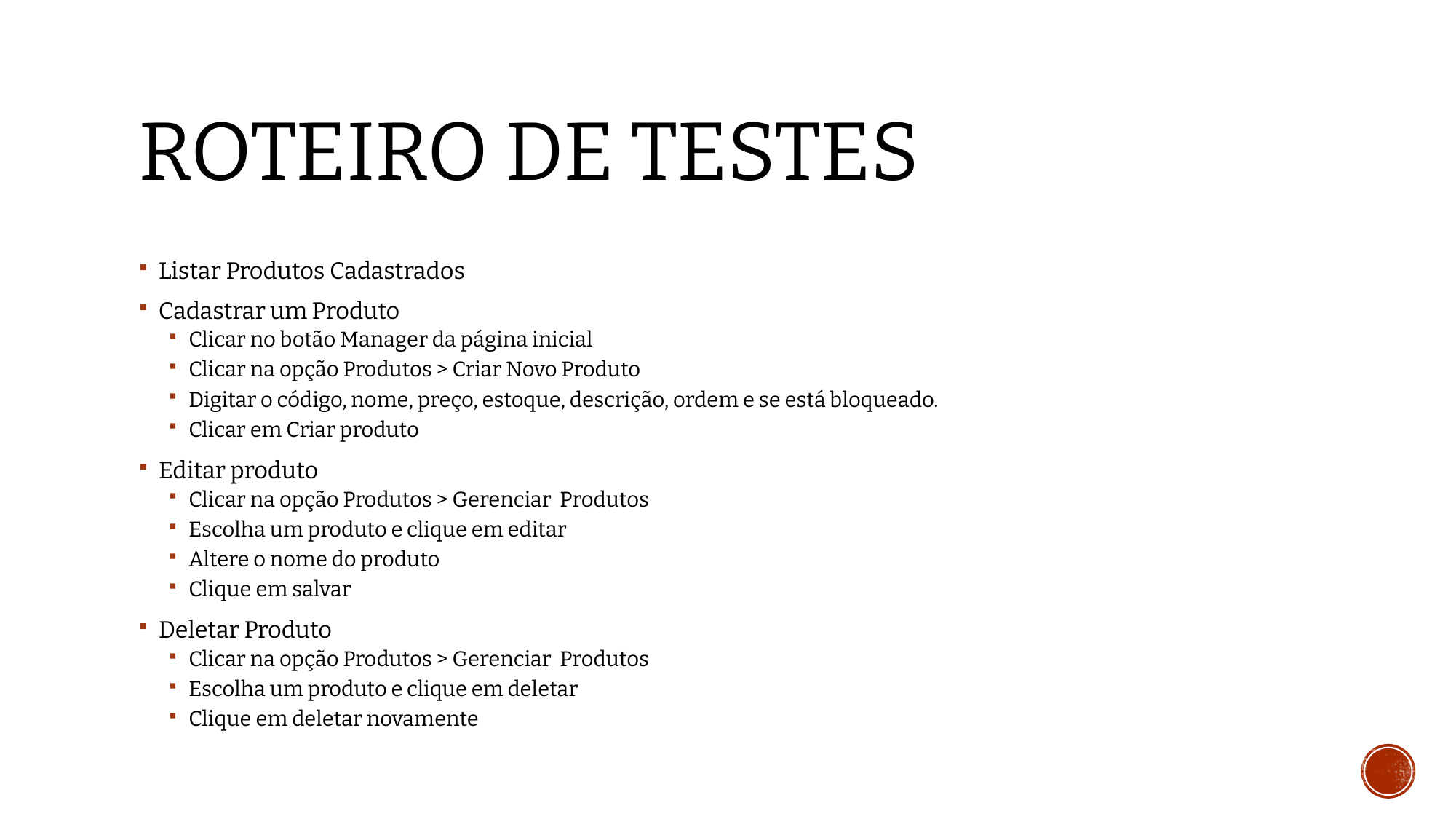

# Roteiro de Testes
Listar Produtos Cadastrados
Cadastrar um Produto
Clicar no botão Manager da página inicial
Clicar na opção Produtos > Criar Novo Produto
Digitar o código, nome, preço, estoque, descrição, ordem e se está bloqueado.
Clicar em Criar produto
Editar produto
Clicar na opção Produtos > Gerenciar  Produtos
Escolha um produto e clique em editar
Altere o nome do produto
Clique em salvar
Deletar Produto
Clicar na opção Produtos > Gerenciar  Produtos
Escolha um produto e clique em deletar
Clique em deletar novamente